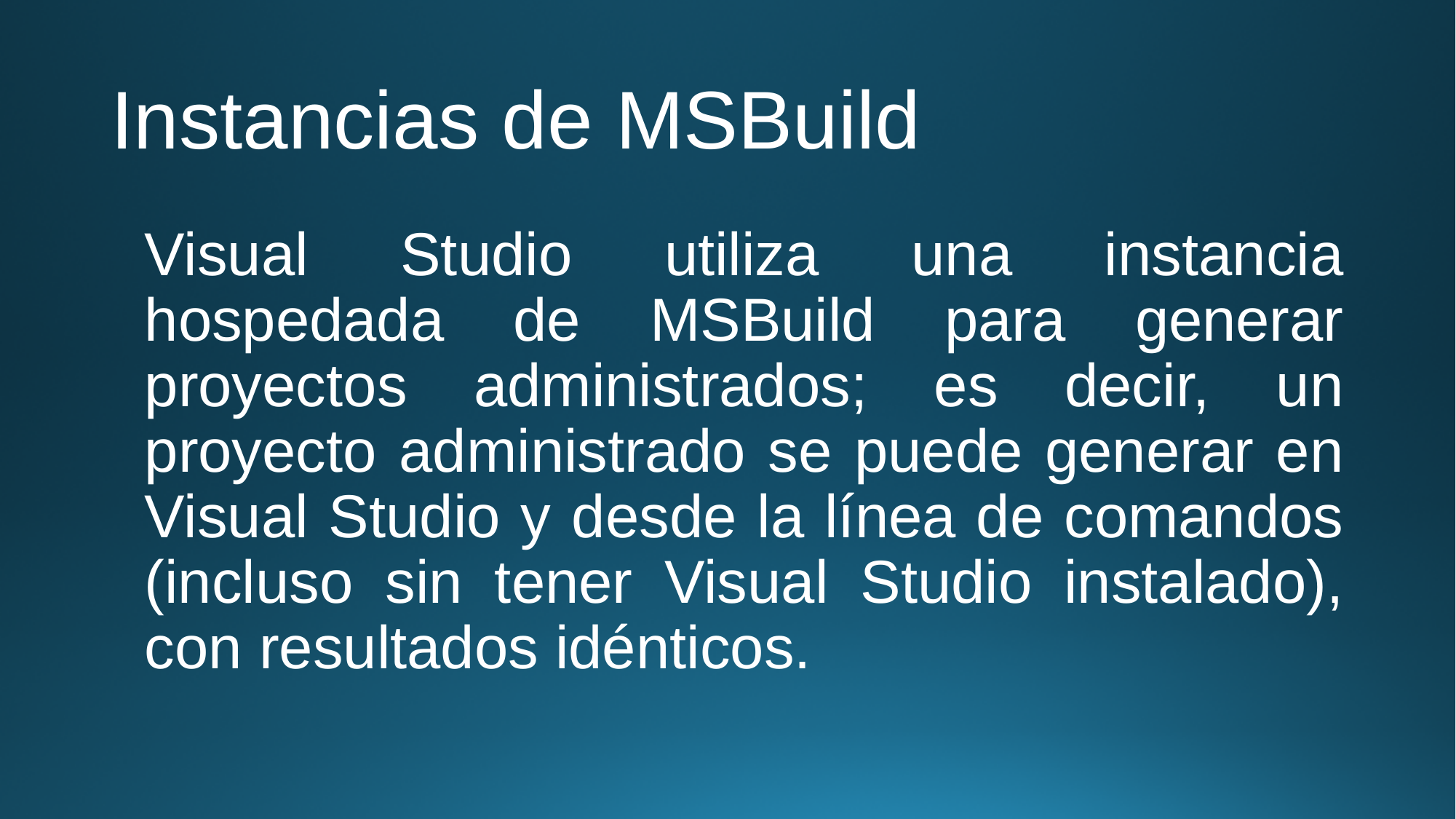

# Instancias de MSBuild
Visual Studio utiliza una instancia hospedada de MSBuild para generar proyectos administrados; es decir, un proyecto administrado se puede generar en Visual Studio y desde la línea de comandos (incluso sin tener Visual Studio instalado), con resultados idénticos.